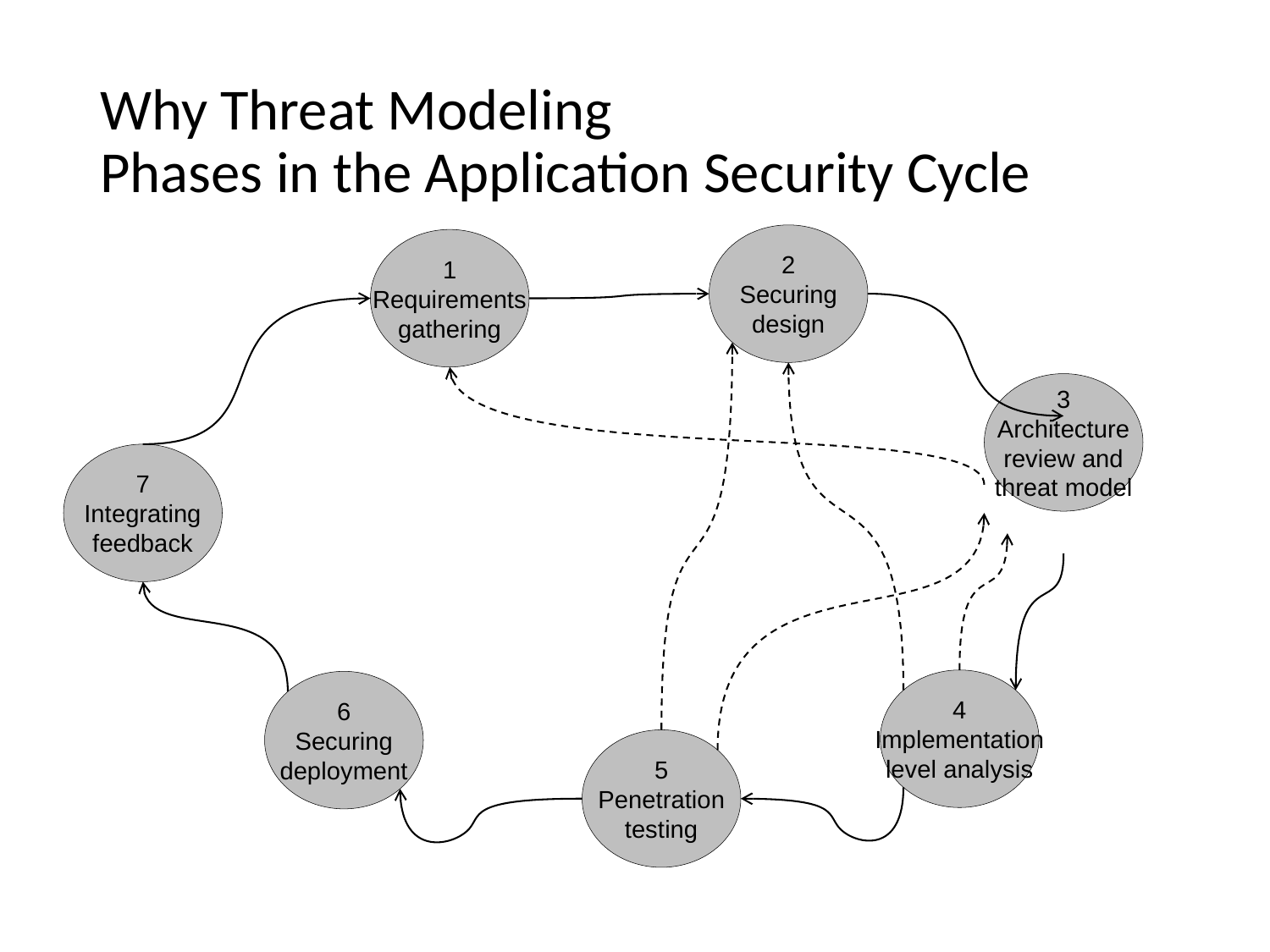

# Why Threat Modeling Phases in the Application Security Cycle
2
Securing
design
1
Requirements
gathering
3
Architecture
review and
threat model
7
Integrating
feedback
4
Implementation
level analysis
6
Securing
deployment
5
Penetration
testing